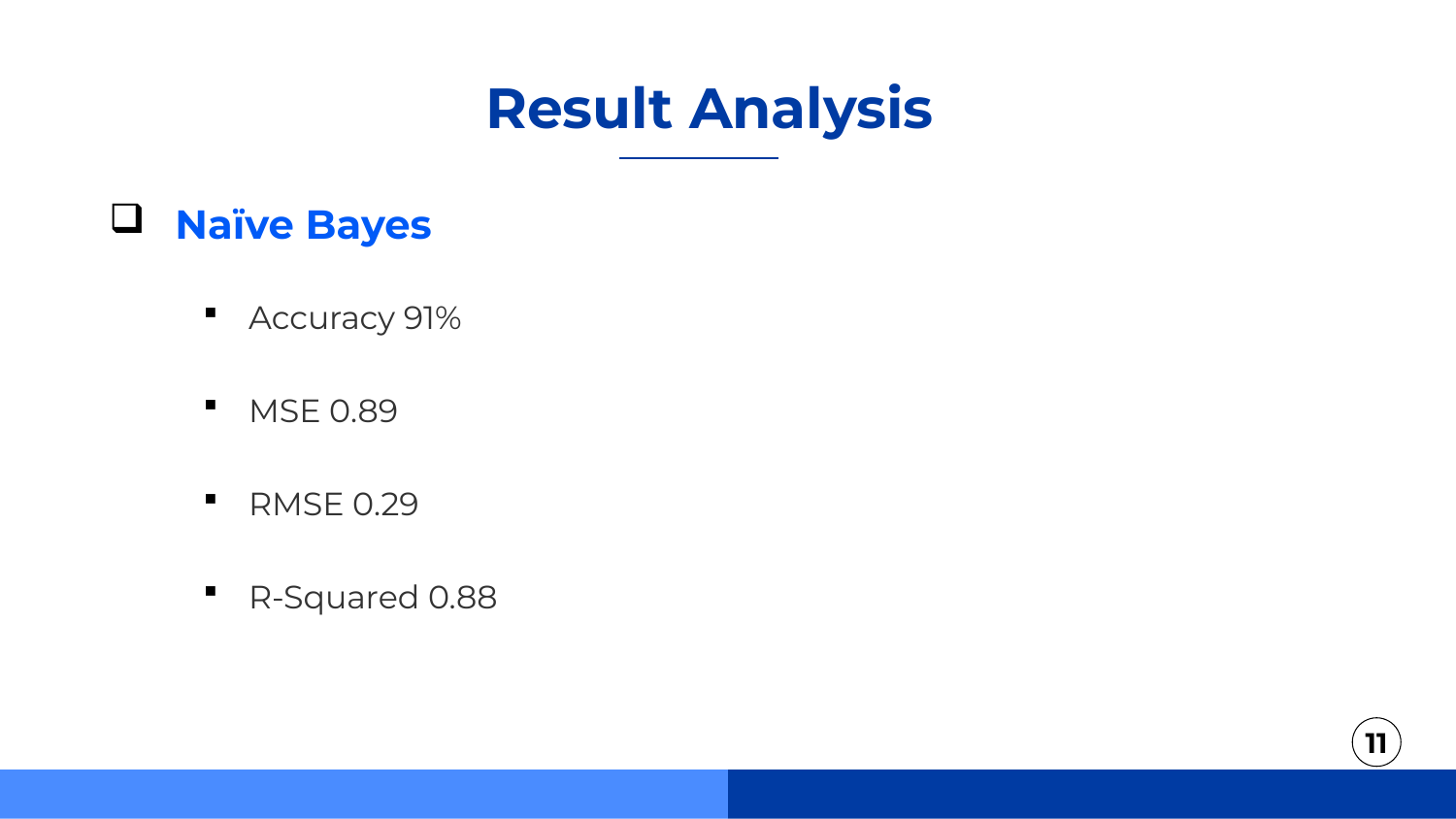

# Result Analysis
 Naïve Bayes
Accuracy 91%
MSE 0.89
RMSE 0.29
R-Squared 0.88
11